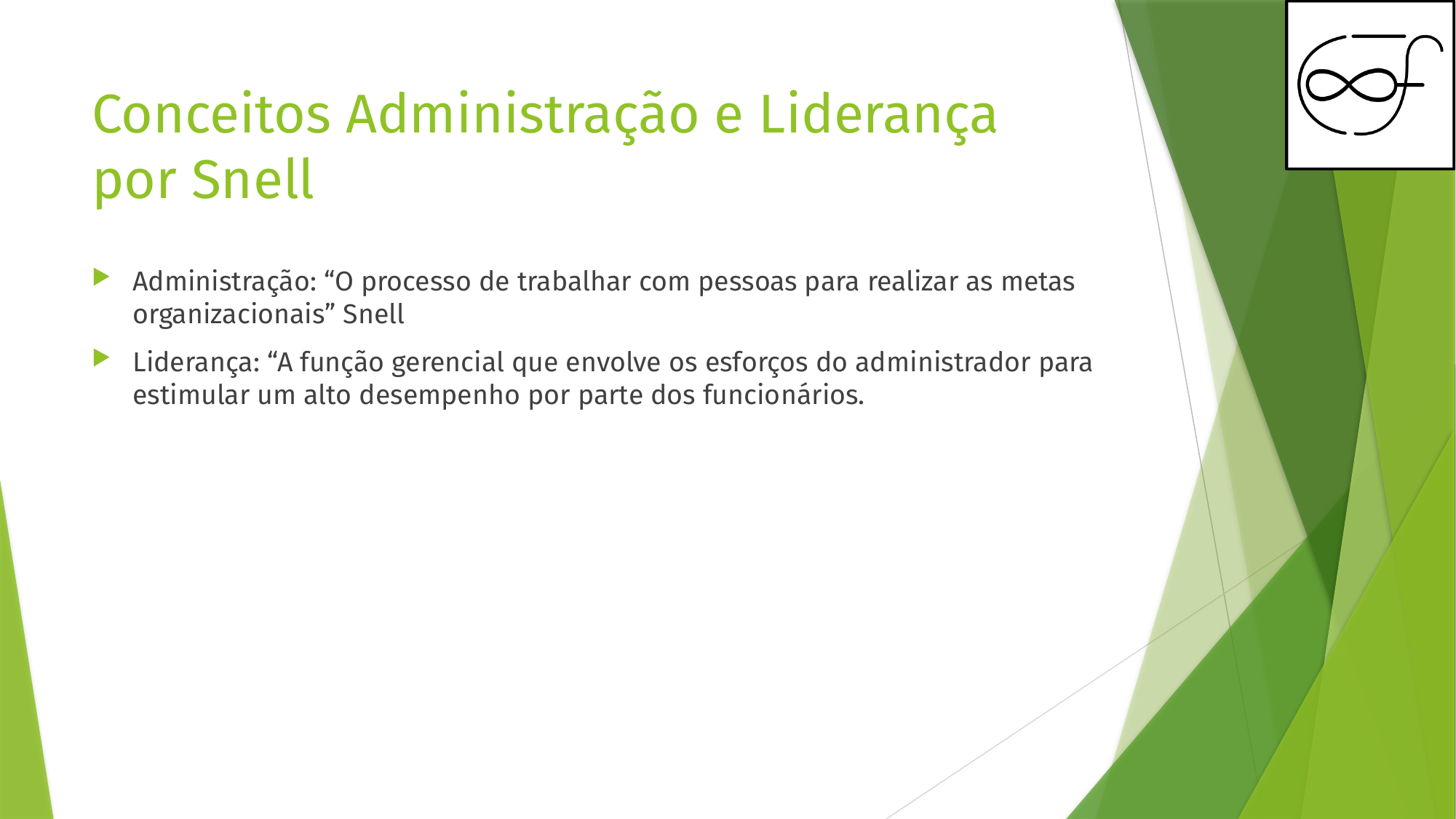

# Conceitos Administração e Liderança por Snell
Administração: “O processo de trabalhar com pessoas para realizar as metas organizacionais” Snell
Liderança: “A função gerencial que envolve os esforços do administrador para estimular um alto desempenho por parte dos funcionários.